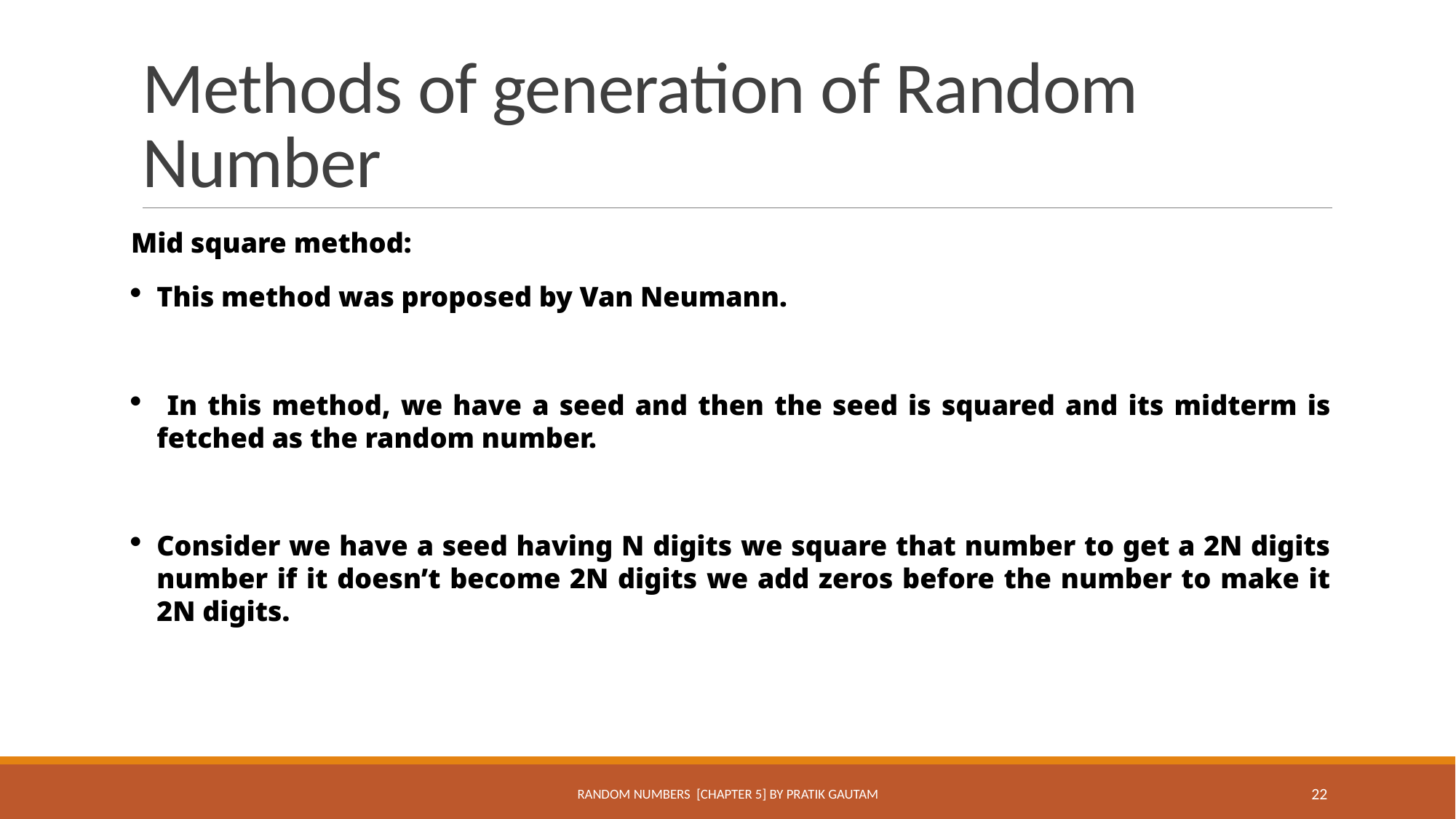

# Methods of generation of Random Number
Mid square method:
This method was proposed by Van Neumann.

 In this method, we have a seed and then the seed is squared and its midterm is fetched as the random number.

Consider we have a seed having N digits we square that number to get a 2N digits number if it doesn’t become 2N digits we add zeros before the number to make it 2N digits.
Random Numbers  [Chapter 5] By Pratik Gautam
22